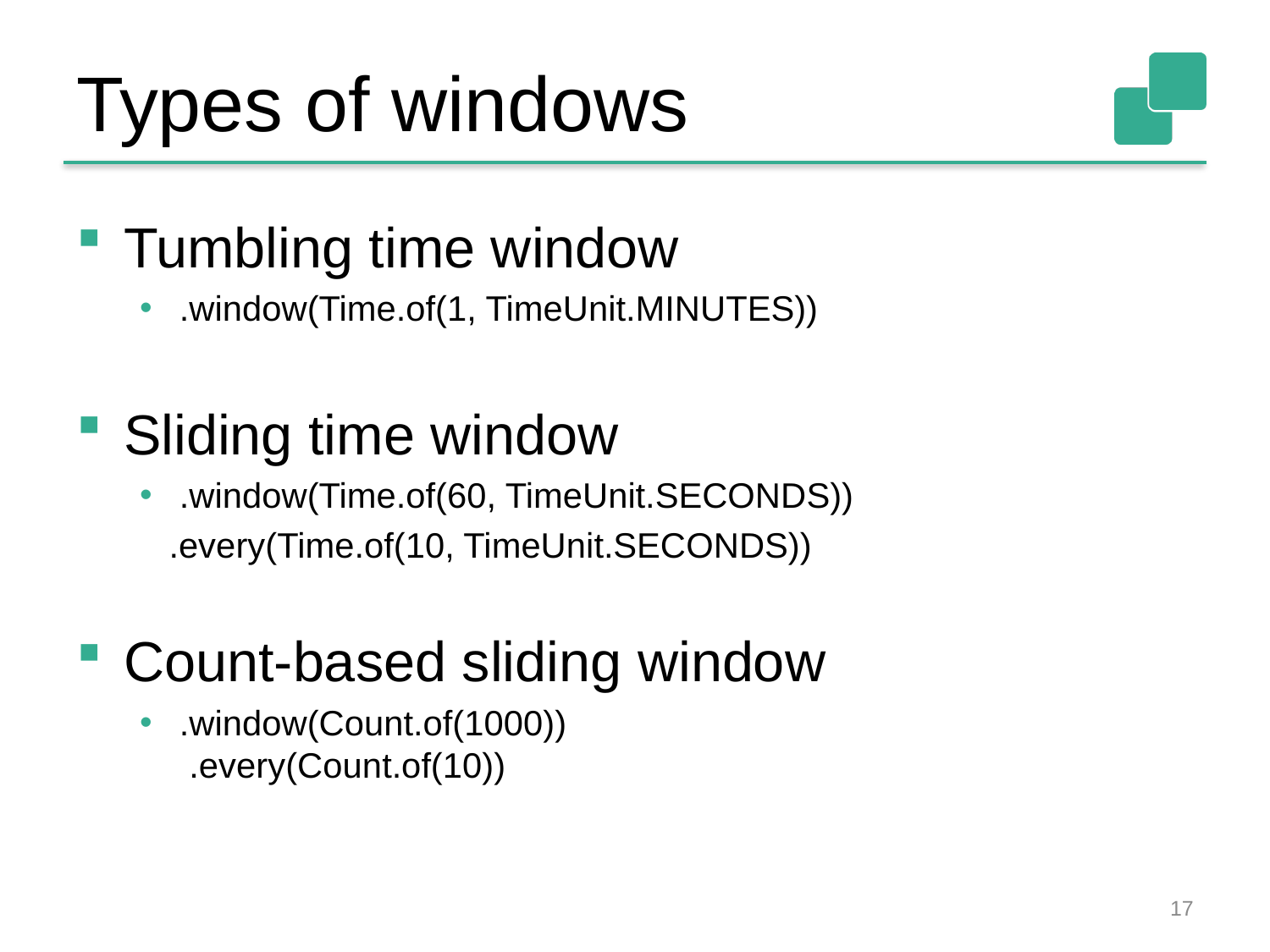

# Types of windows
Tumbling time window
.window(Time.of(1, TimeUnit.MINUTES))

Sliding time window
.window(Time.of(60, TimeUnit.SECONDS))
   .every(Time.of(10, TimeUnit.SECONDS))

Count-based sliding window
.window(Count.of(1000))
 .every(Count.of(10))
17